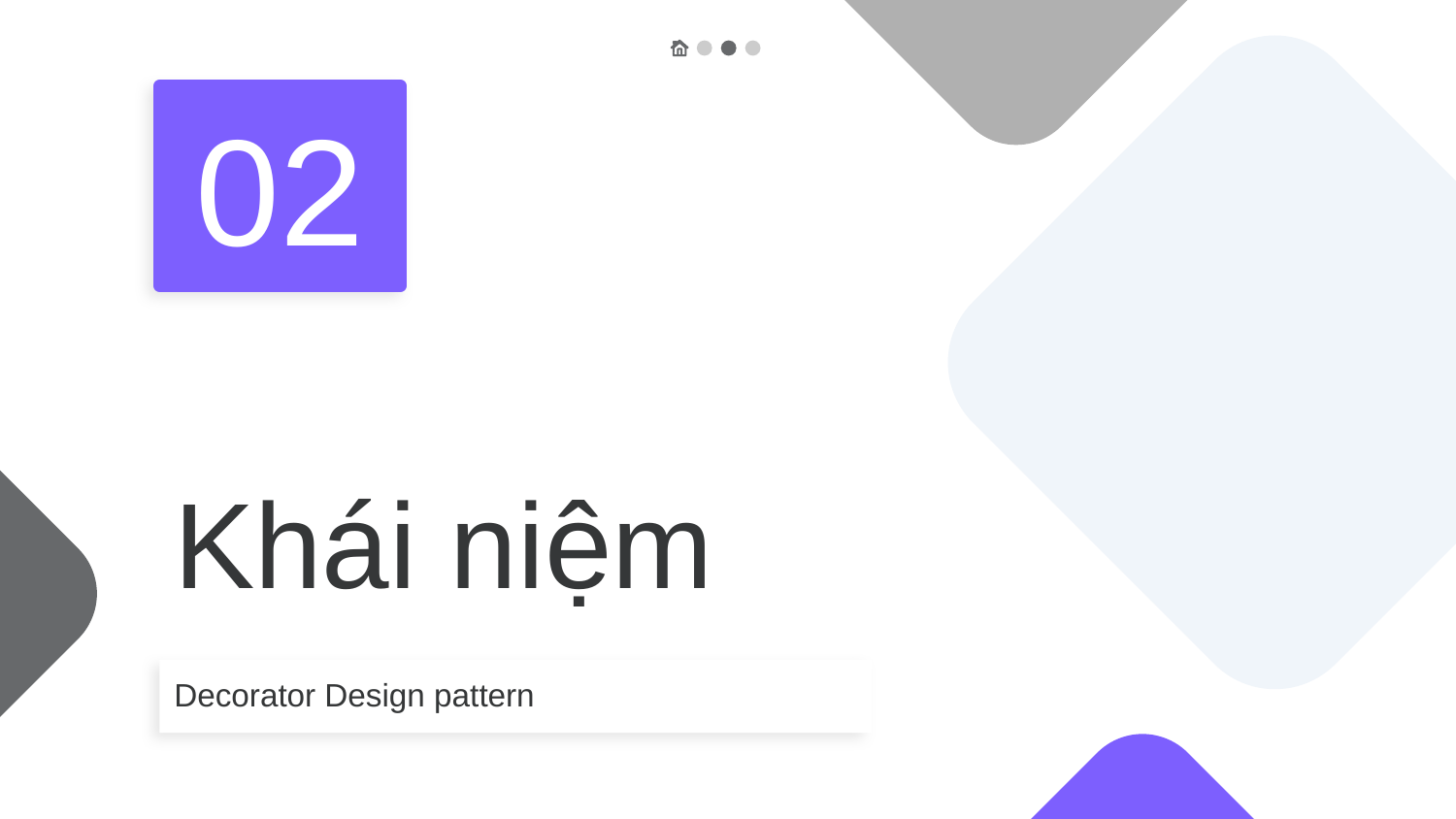

# 02

Khái niệm
Decorator Design pattern